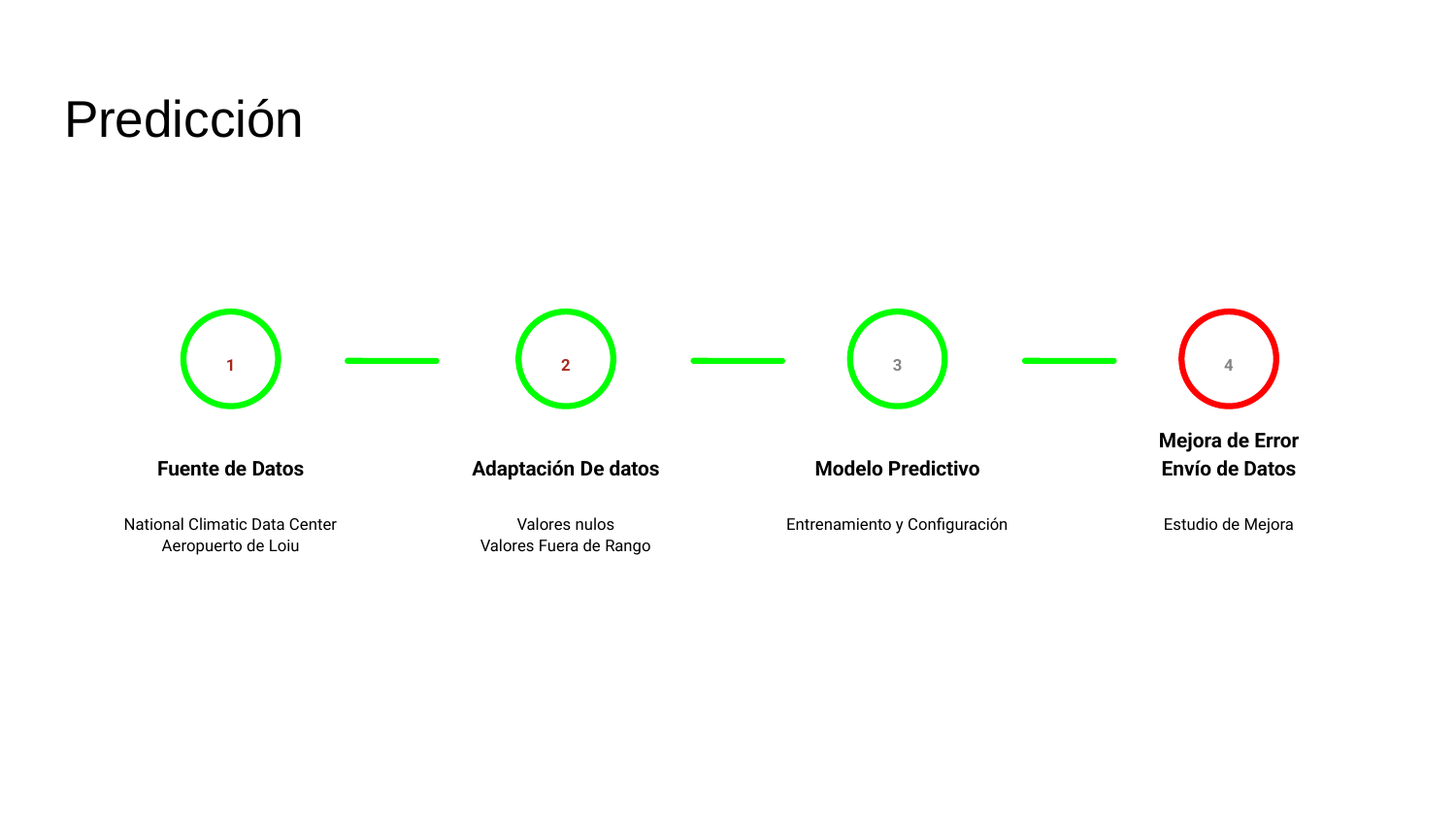

# Predicción

1
Fuente de Datos
National Climatic Data Center
Aeropuerto de Loiu

2
Adaptación De datos
Valores nulos
Valores Fuera de Rango

3
Modelo Predictivo
Entrenamiento y Configuración

4
Mejora de Error
Envío de Datos
Estudio de Mejora